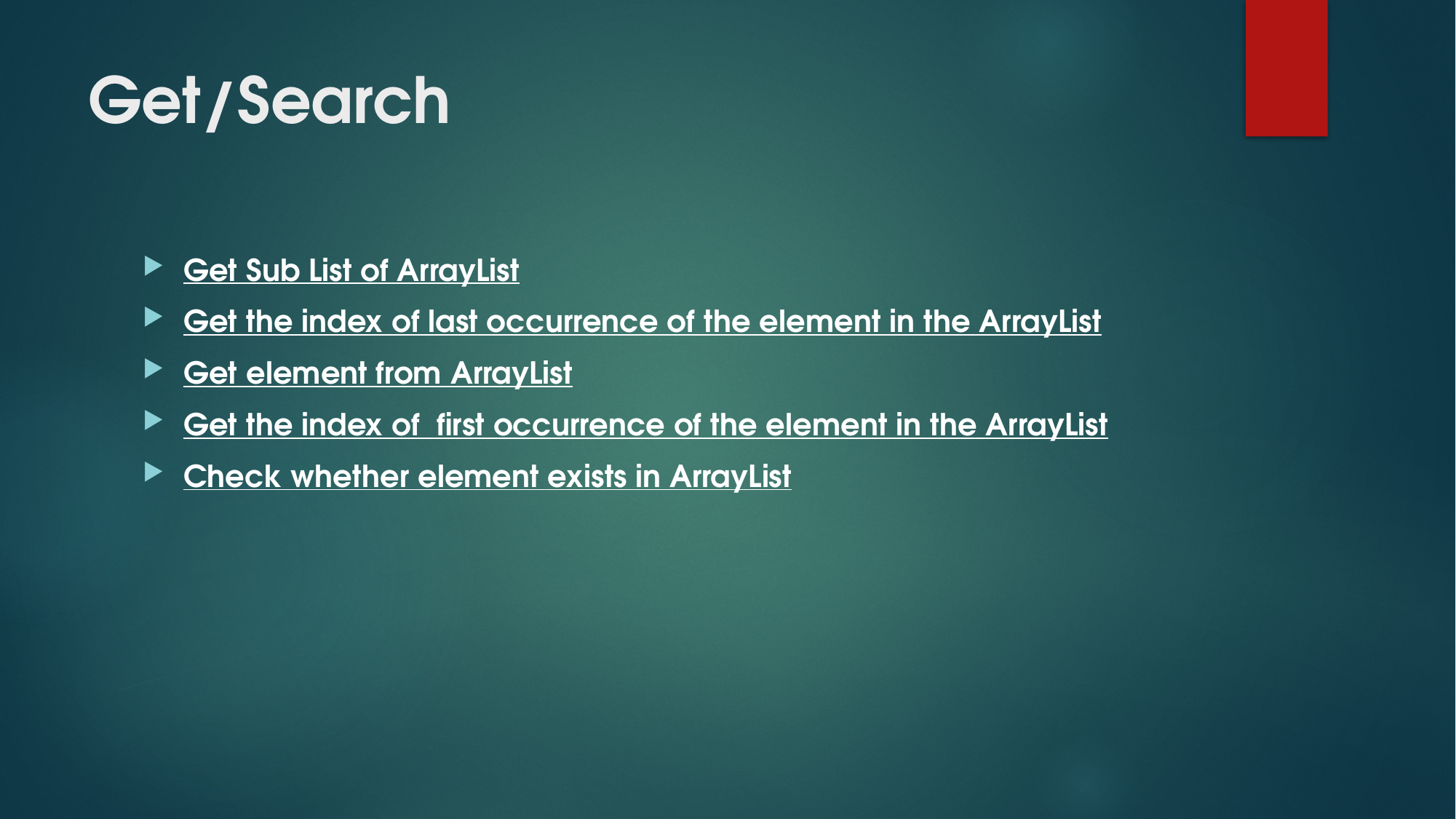

# Get/Search
Get Sub List of ArrayList
Get the index of last occurrence of the element in the ArrayList
Get element from ArrayList
Get the index of  first occurrence of the element in the ArrayList
Check whether element exists in ArrayList